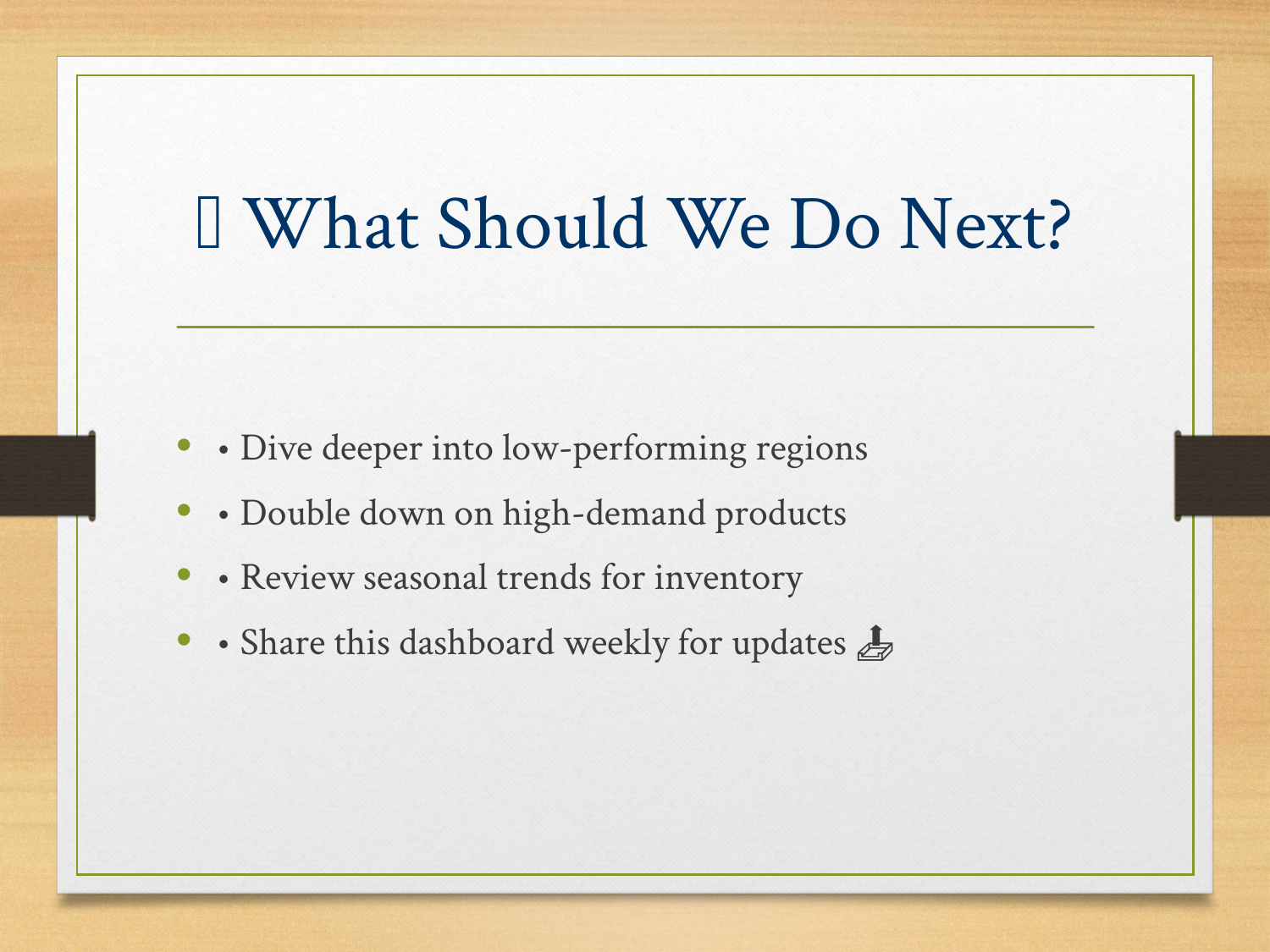

# 🧭 What Should We Do Next?

• Dive deeper into low-performing regions
• Double down on high-demand products
• Review seasonal trends for inventory
• Share this dashboard weekly for updates 📤